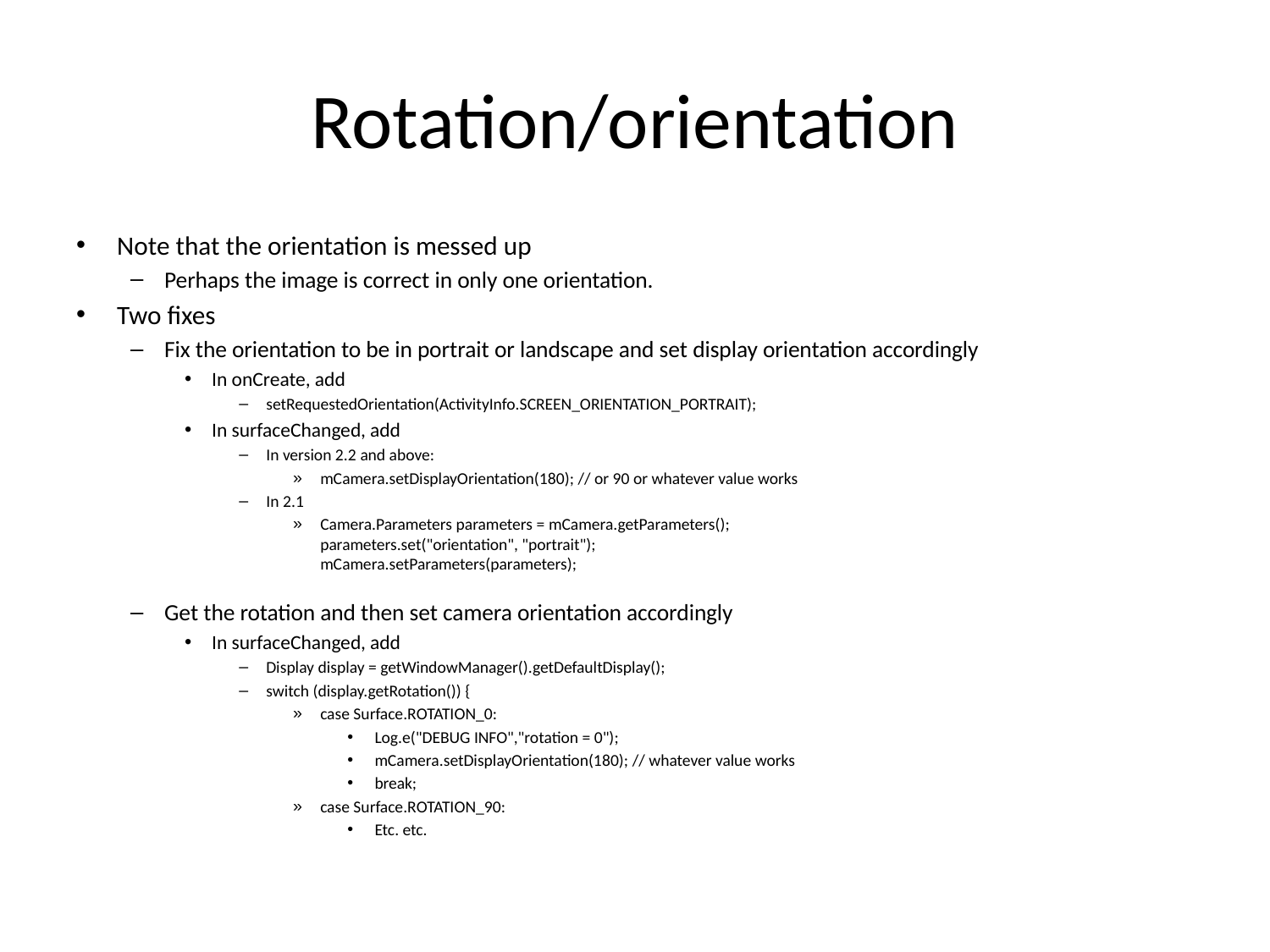

# Rotation/orientation
Note that the orientation is messed up
Perhaps the image is correct in only one orientation.
Two fixes
Fix the orientation to be in portrait or landscape and set display orientation accordingly
In onCreate, add
setRequestedOrientation(ActivityInfo.SCREEN_ORIENTATION_PORTRAIT);
In surfaceChanged, add
In version 2.2 and above:
mCamera.setDisplayOrientation(180); // or 90 or whatever value works
In 2.1
Camera.Parameters parameters = mCamera.getParameters();
parameters.set("orientation", "portrait");
mCamera.setParameters(parameters);
Get the rotation and then set camera orientation accordingly
In surfaceChanged, add
Display display = getWindowManager().getDefaultDisplay();
switch (display.getRotation()) {
case Surface.ROTATION_0:
Log.e("DEBUG INFO","rotation = 0");
mCamera.setDisplayOrientation(180); // whatever value works
break;
case Surface.ROTATION_90:
Etc. etc.